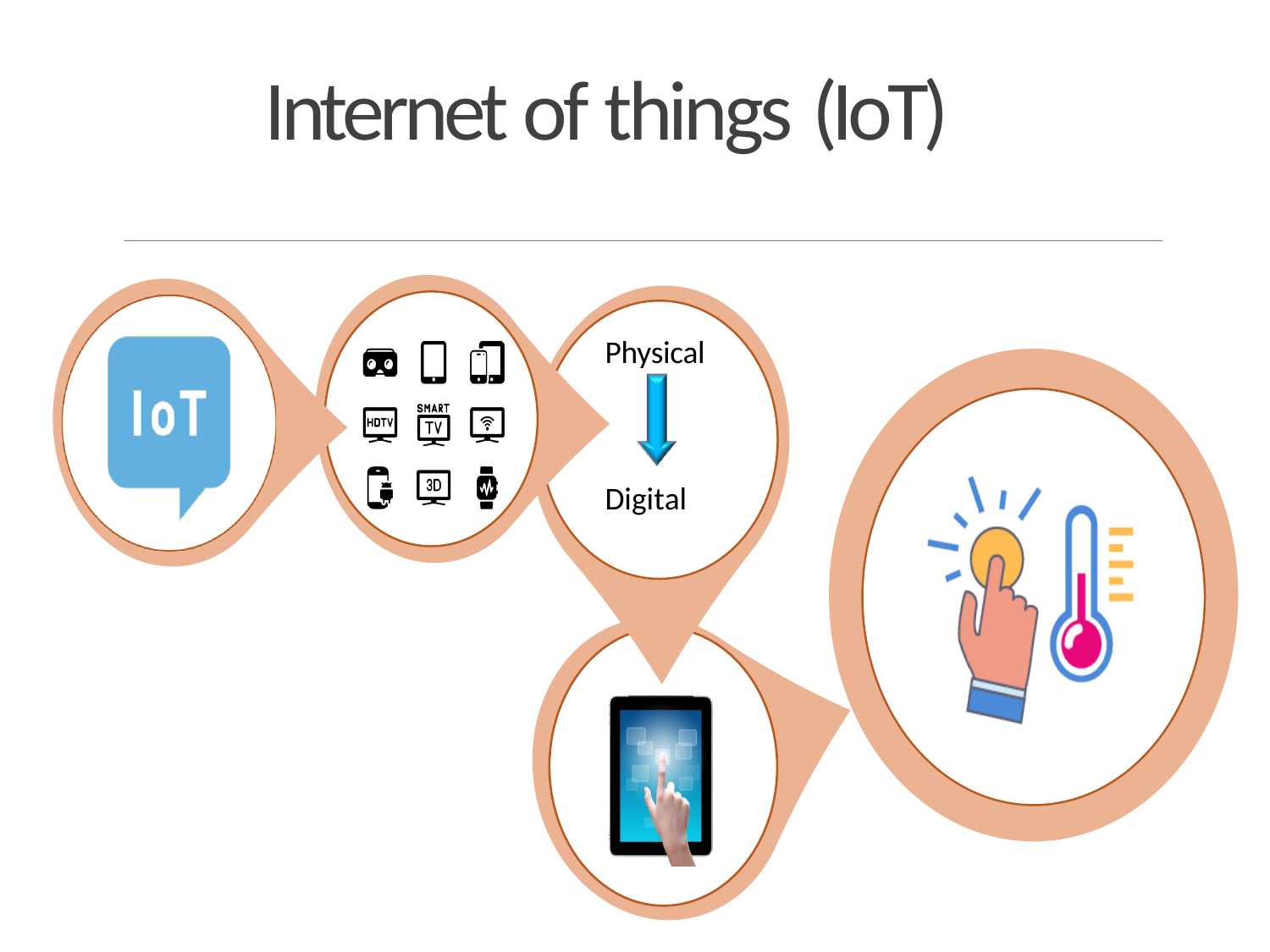

# Internet of things (IoT)

Physical
Digital